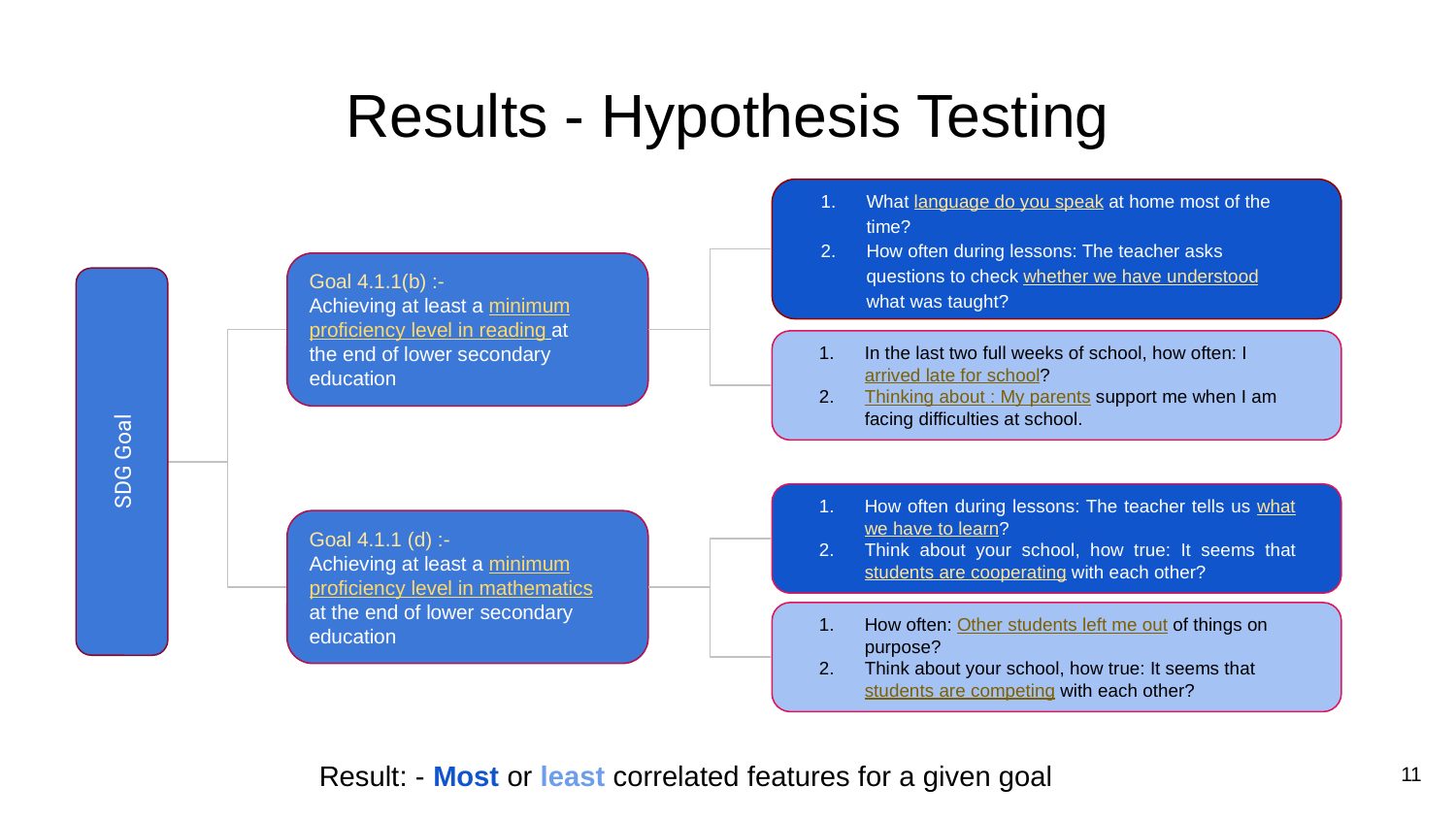

# Results - Hypothesis Testing

What language do you speak at home most of the time?
How often during lessons: The teacher asks questions to check whether we have understood what was taught?

Goal 4.1.1(b) :-
Achieving at least a minimum proficiency level in reading at the end of lower secondary education

In the last two full weeks of school, how often: I arrived late for school?
Thinking about : My parents support me when I am facing difficulties at school.

SDG Goal

How often during lessons: The teacher tells us what we have to learn?
Think about your school, how true: It seems that students are cooperating with each other?

Goal 4.1.1 (d) :-
Achieving at least a minimum proficiency level in mathematics at the end of lower secondary education

How often: Other students left me out of things on purpose?
Think about your school, how true: It seems that students are competing with each other?

11
Result: - Most or least correlated features for a given goal